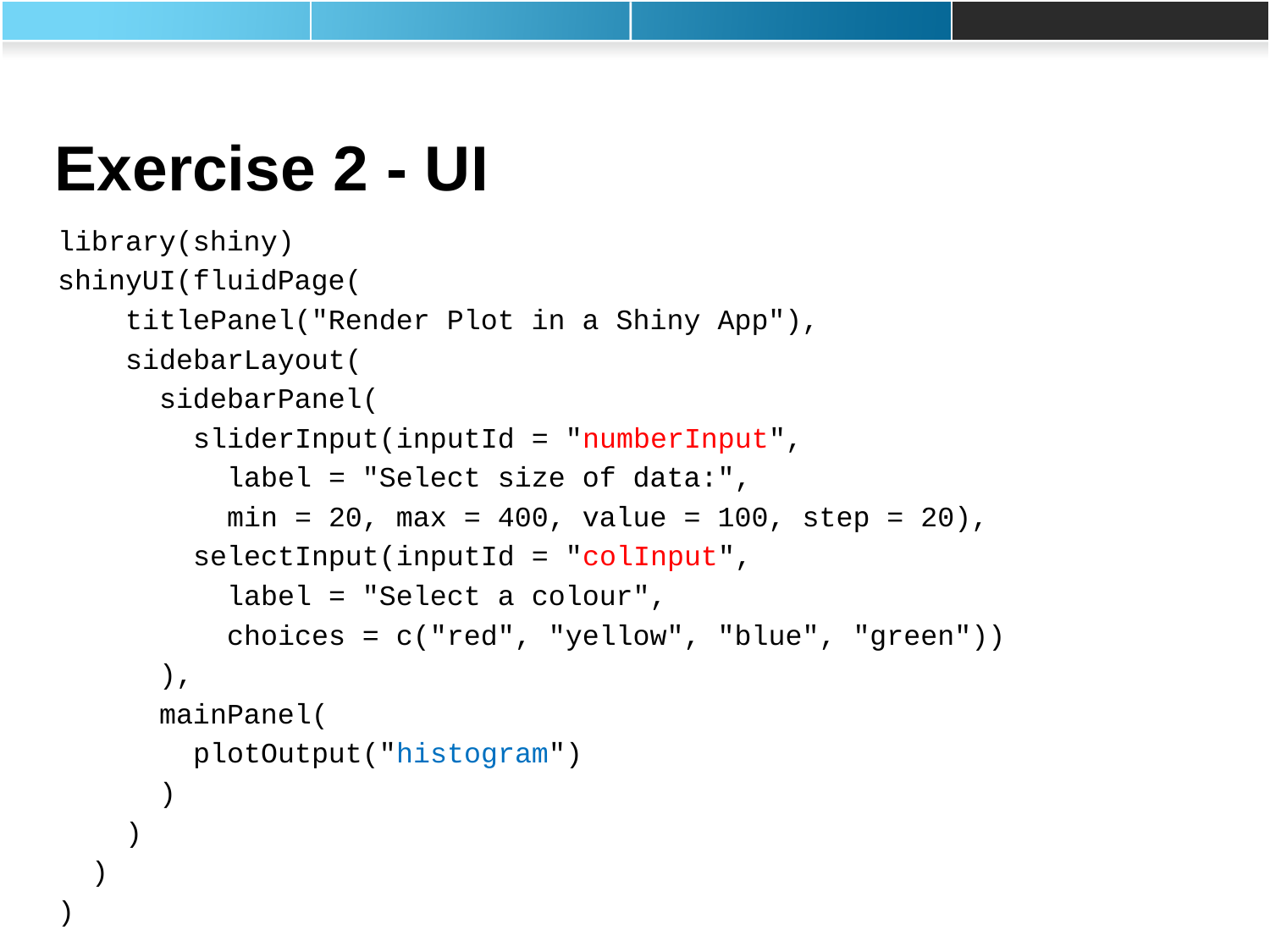

# Exercise 2 - UI
library(shiny)
shinyUI(fluidPage(
    titlePanel("Render Plot in a Shiny App"),
    sidebarLayout(
      sidebarPanel(
        sliderInput(inputId = "numberInput",
          label = "Select size of data:",
          min = 20, max = 400, value = 100, step = 20),
        selectInput(inputId = "colInput",
          label = "Select a colour",
          choices = c("red", "yellow", "blue", "green"))
      ),
      mainPanel(
        plotOutput("histogram")
      )
    )
  )
)